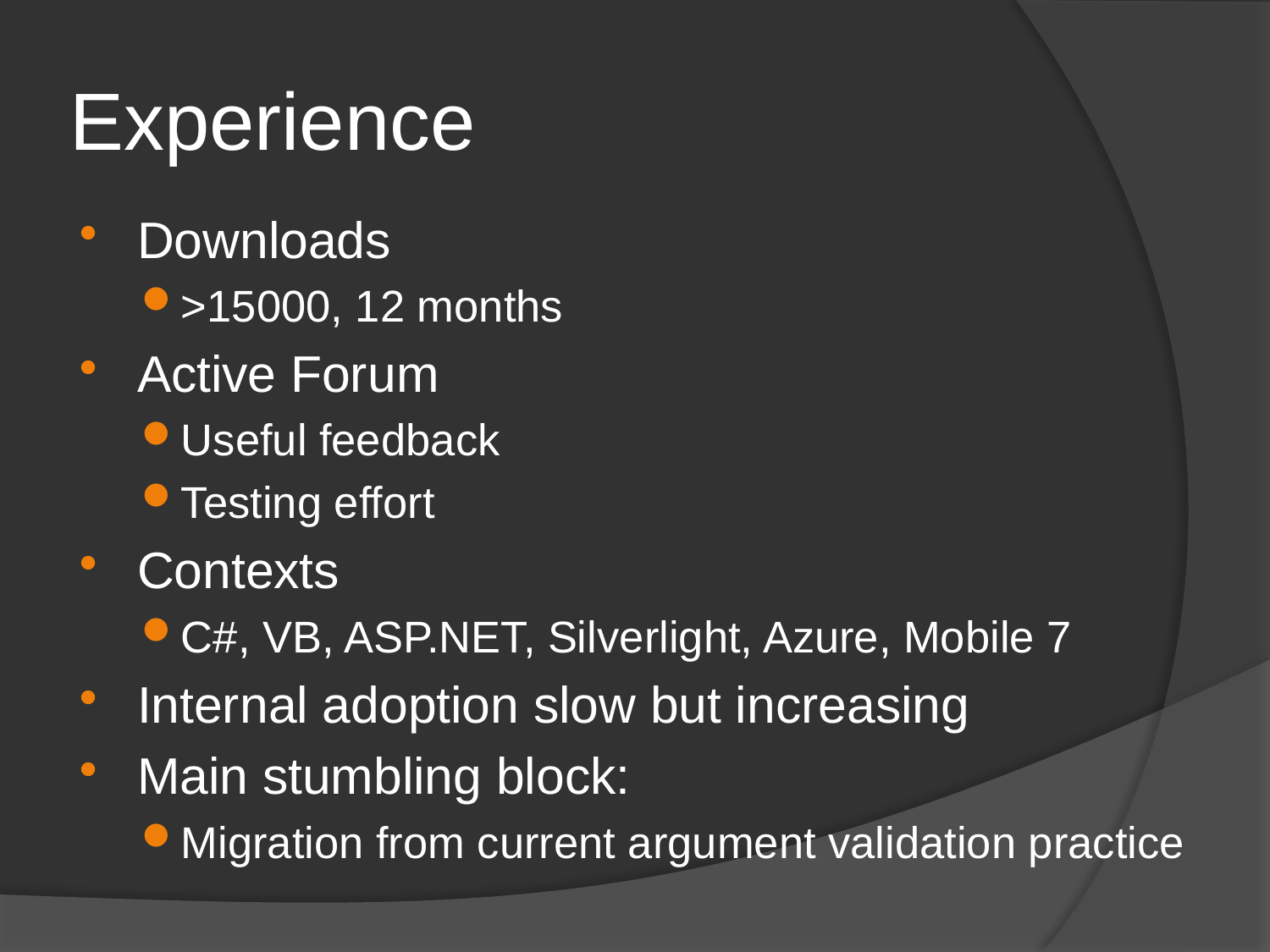

# Experience
Downloads
>15000, 12 months
Active Forum
Useful feedback
Testing effort
Contexts
C#, VB, ASP.NET, Silverlight, Azure, Mobile 7
Internal adoption slow but increasing
Main stumbling block:
Migration from current argument validation practice